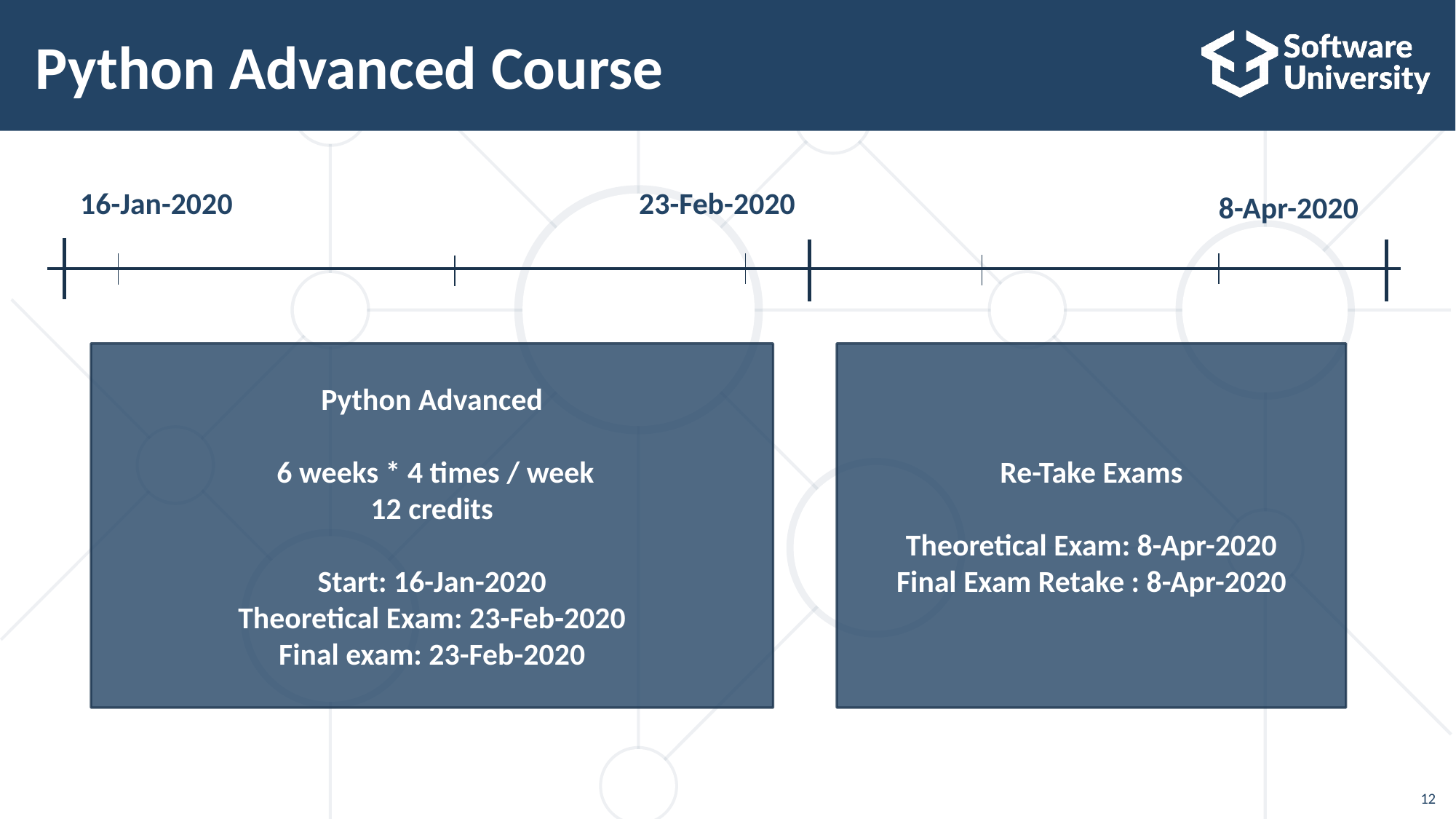

# Python Advanced Course
16-Jan-2020
23-Feb-2020
8-Apr-2020
Python Advanced

 6 weeks * 4 times / week
12 credits

Start: 16-Jan-2020
Theoretical Exam: 23-Feb-2020
Final exam: 23-Feb-2020
Re-Take Exams

Тheoretical Exam: 8-Apr-2020
Final Exam Retake : 8-Apr-2020
12